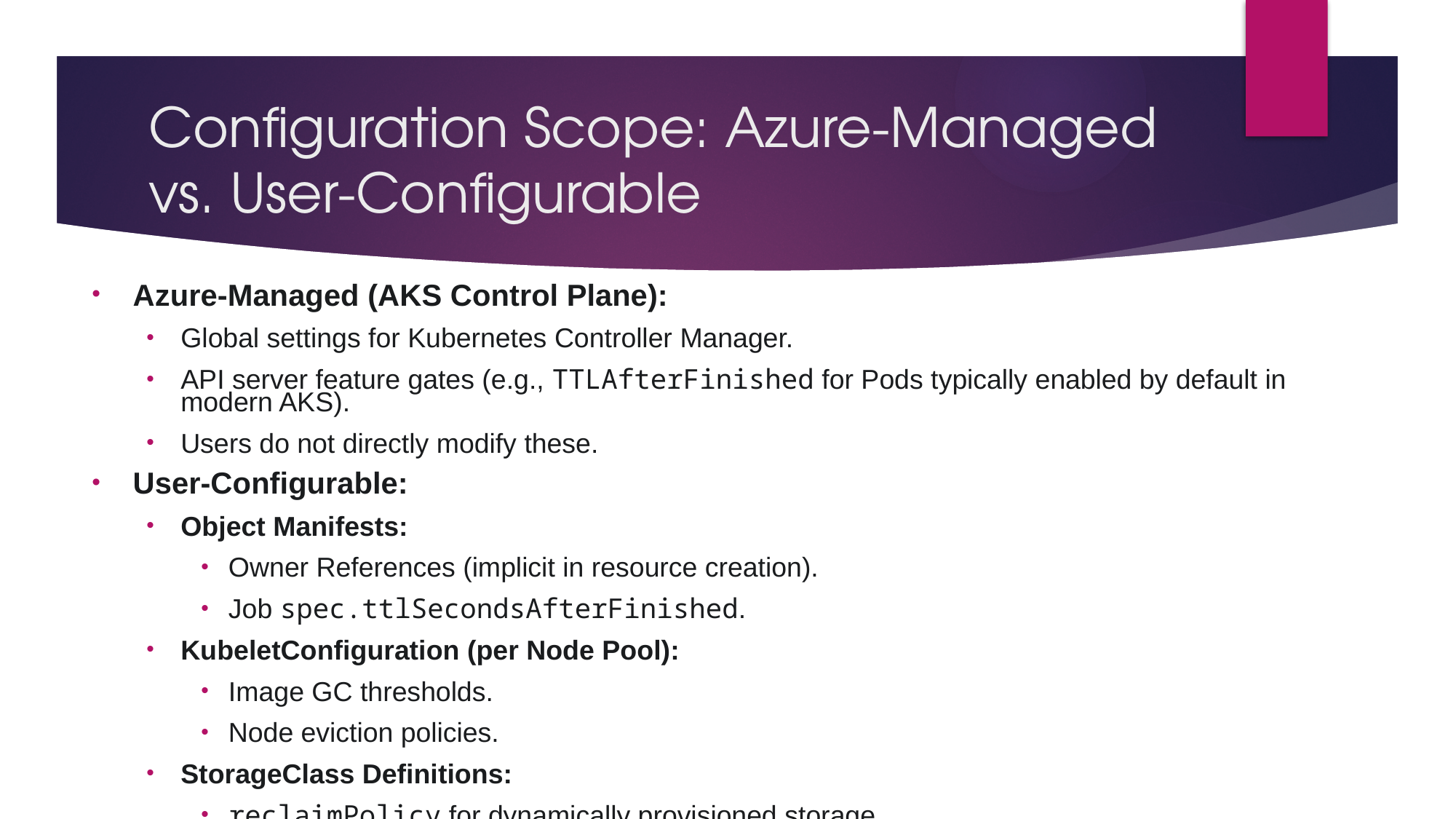

# Configuration Scope: Azure-Managed vs. User-Configurable
Azure-Managed (AKS Control Plane):
Global settings for Kubernetes Controller Manager.
API server feature gates (e.g., TTLAfterFinished for Pods typically enabled by default in modern AKS).
Users do not directly modify these.
User-Configurable:
Object Manifests:
Owner References (implicit in resource creation).
Job spec.ttlSecondsAfterFinished.
KubeletConfiguration (per Node Pool):
Image GC thresholds.
Node eviction policies.
StorageClass Definitions:
reclaimPolicy for dynamically provisioned storage.